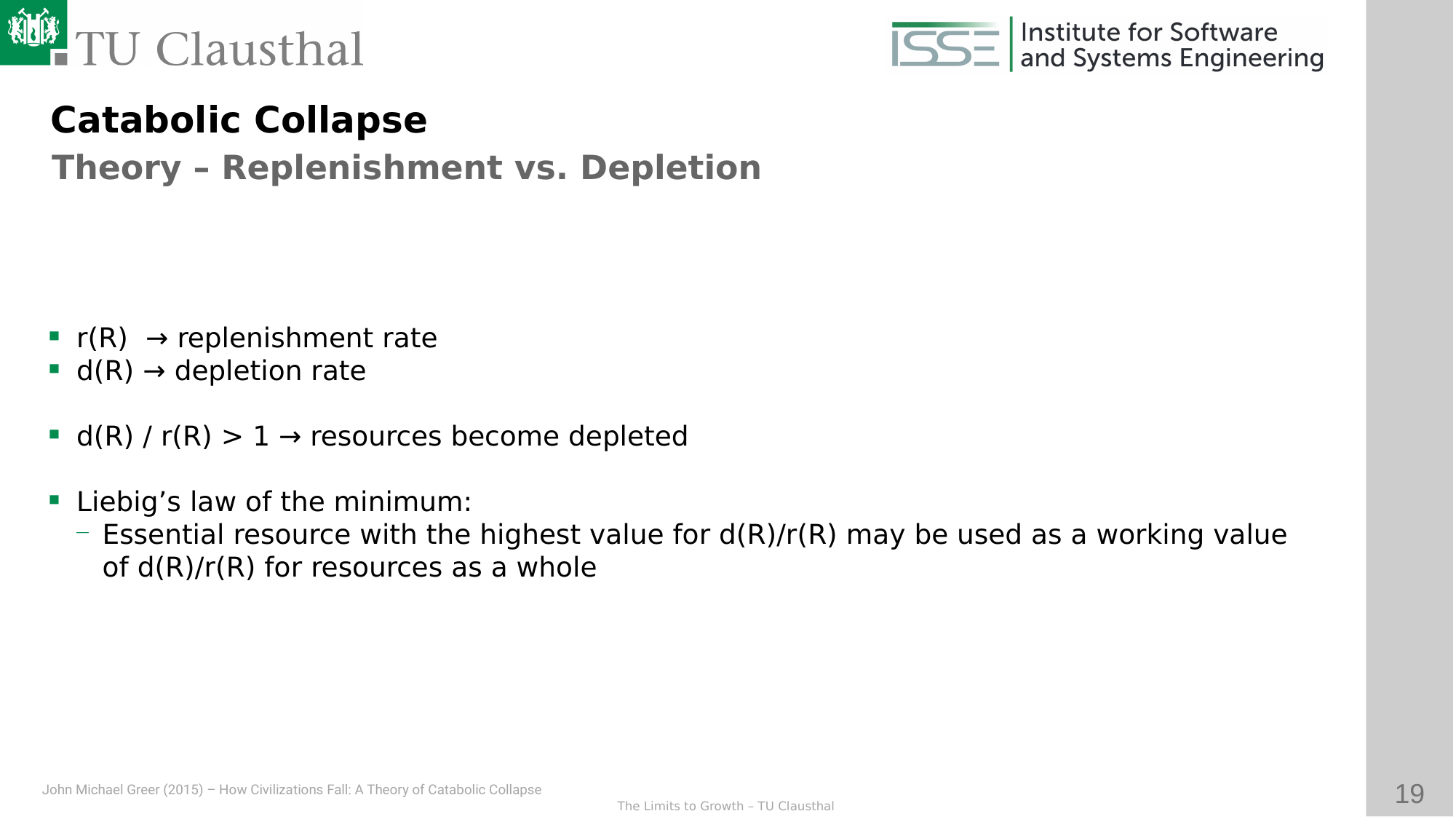

Catabolic Collapse
Theory – Replenishment vs. Depletion
r(R)  → replenishment rate
d(R) → depletion rate

d(R) / r(R) > 1 → resources become depleted

Liebig’s law of the minimum:
Essential resource with the highest value for d(R)/r(R) may be used as a working value of d(R)/r(R) for resources as a whole
John Michael Greer (2015) – How Civilizations Fall: A Theory of Catabolic Collapse